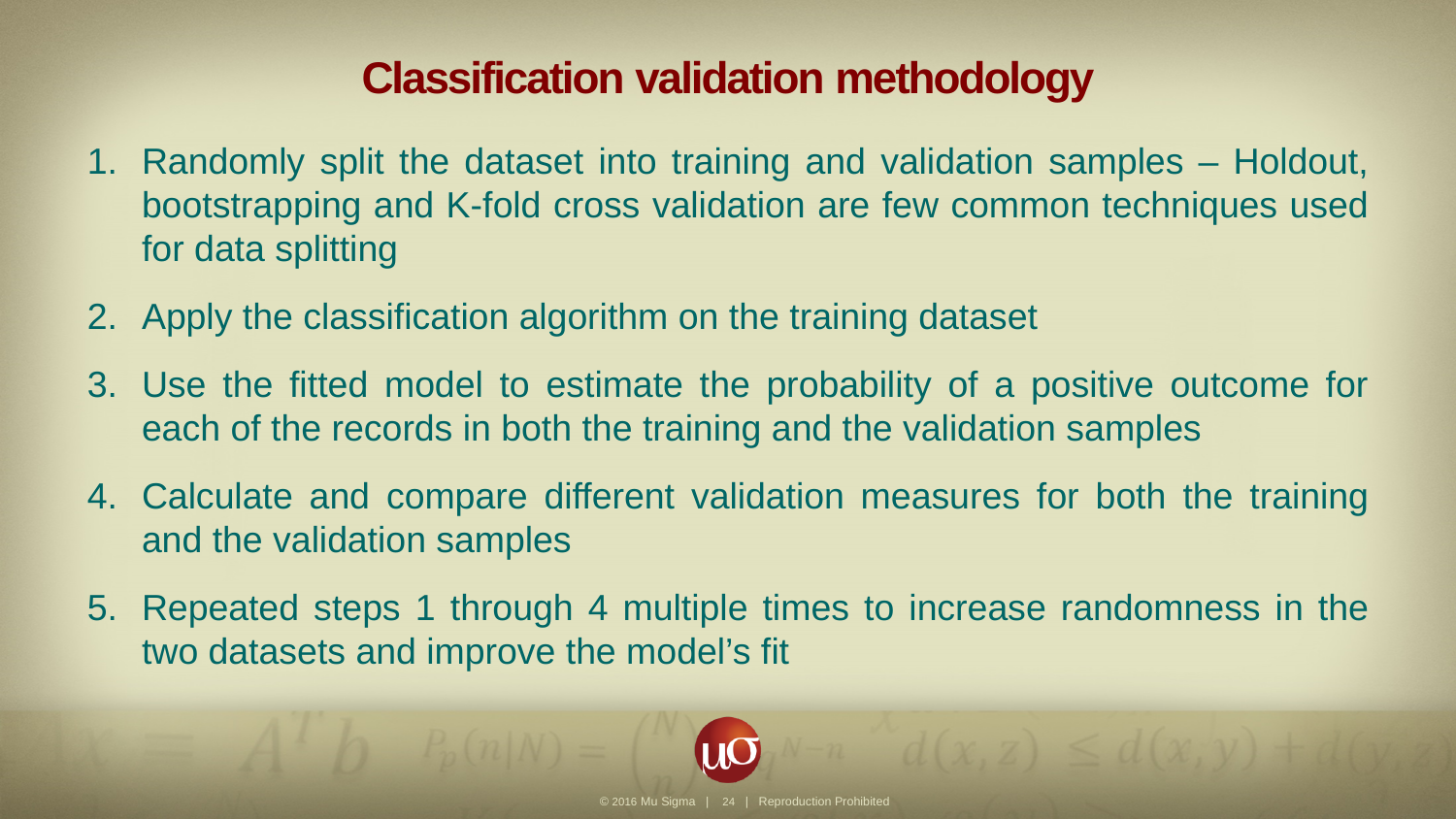

Classification validation methodology
Randomly split the dataset into training and validation samples – Holdout, bootstrapping and K-fold cross validation are few common techniques used for data splitting
Apply the classification algorithm on the training dataset
Use the fitted model to estimate the probability of a positive outcome for each of the records in both the training and the validation samples
Calculate and compare different validation measures for both the training and the validation samples
Repeated steps 1 through 4 multiple times to increase randomness in the two datasets and improve the model’s fit